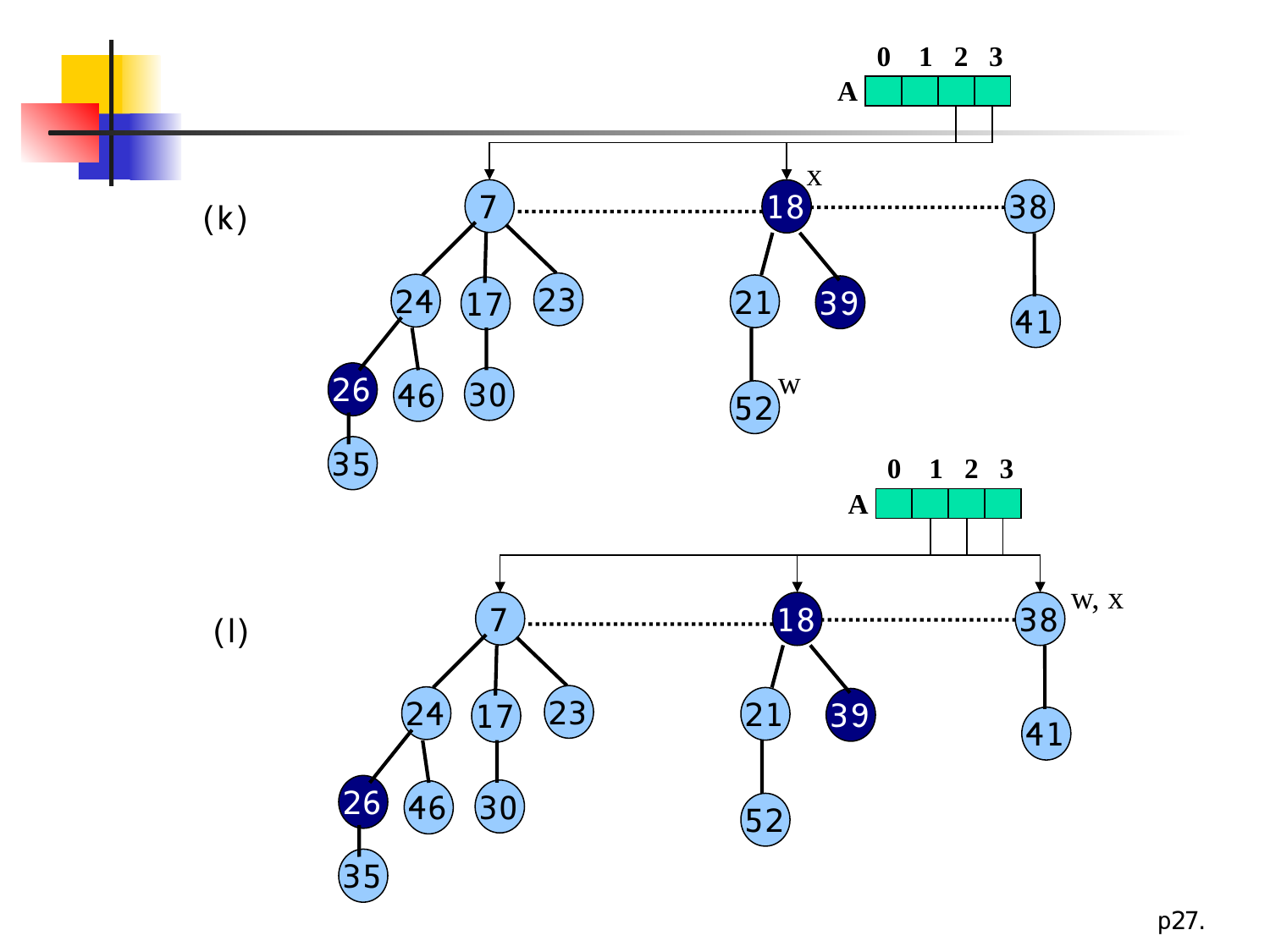

0    1   2   3
A

x
7
18
38

41
(k)

23
24
21
39
17

26
30
46
52

35
w
0    1   2   3
A

w, x
7
18
38

41
(l)

23
24
21
39
17

26
30
46
52

35